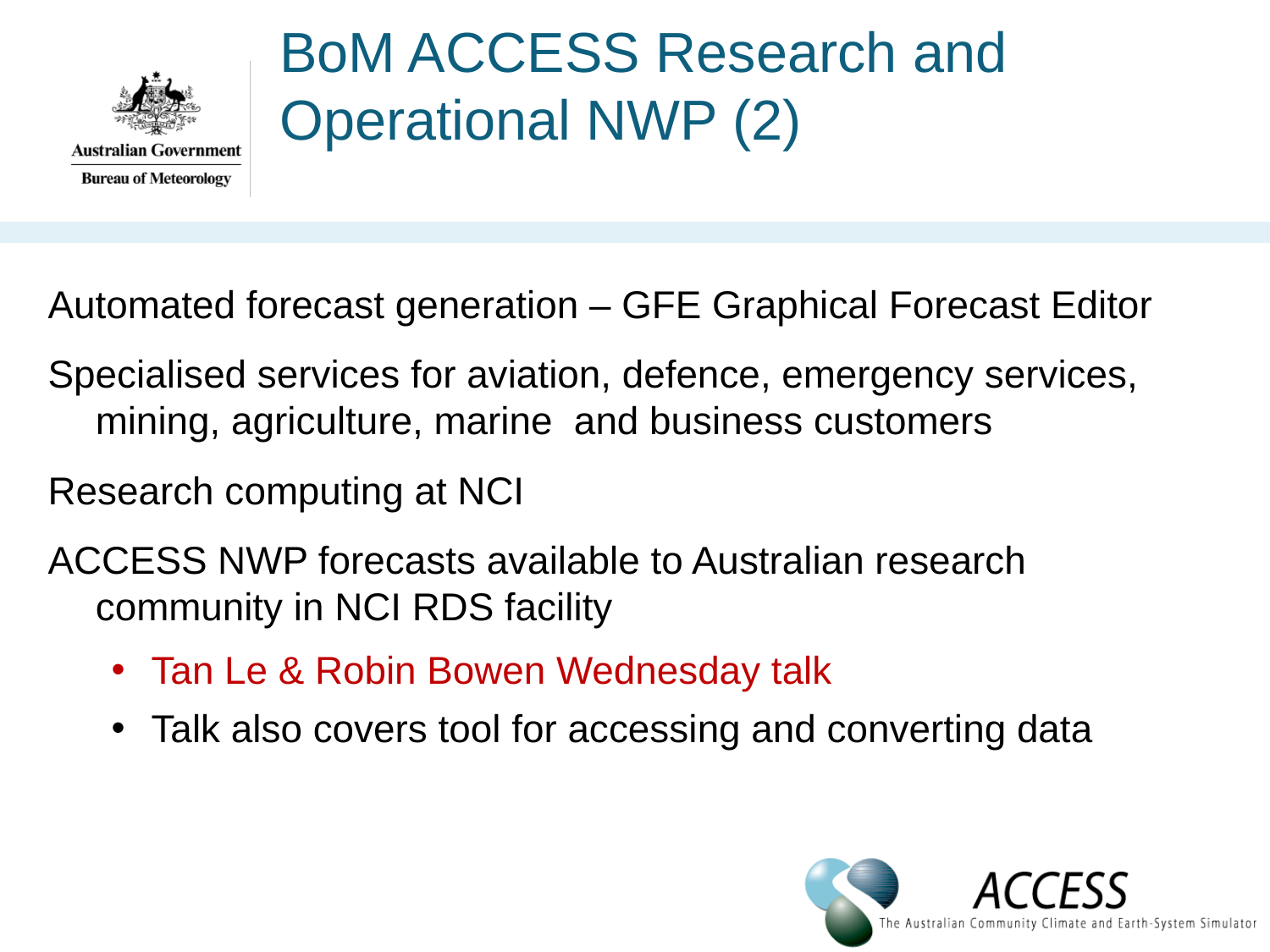

# BoM ACCESS Research and Operational NWP (2)
Automated forecast generation – GFE Graphical Forecast Editor
Specialised services for aviation, defence, emergency services, mining, agriculture, marine  and business customers
Research computing at NCI
ACCESS NWP forecasts available to Australian research community in NCI RDS facility
Tan Le & Robin Bowen Wednesday talk
Talk also covers tool for accessing and converting data